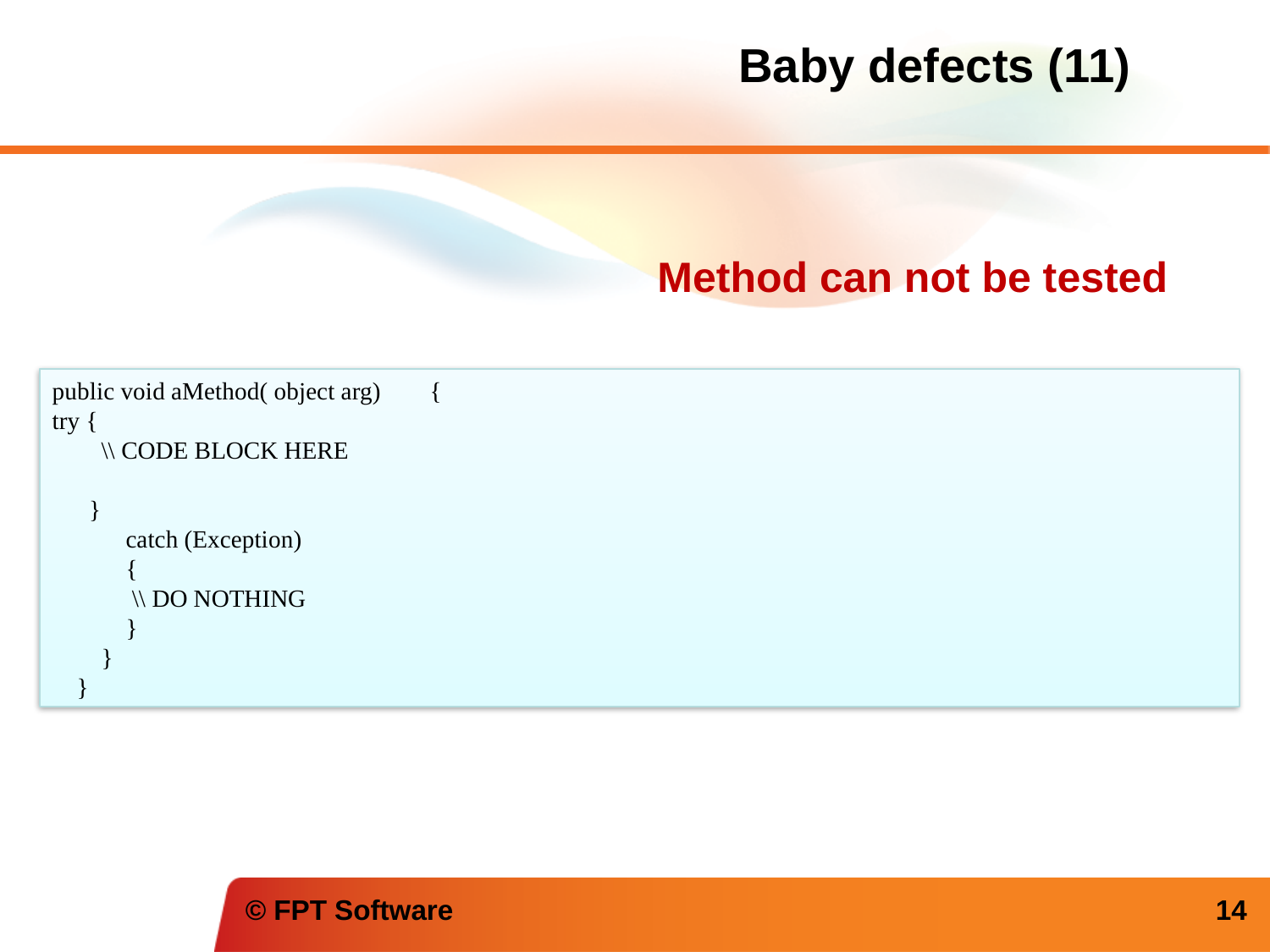

Baby defects (11)
Method can not be tested
public void aMethod( object arg)        {
try {
        \\ CODE BLOCK HERE

      }
            catch (Exception)
            {
             \\ DO NOTHING
            }
        }
    }